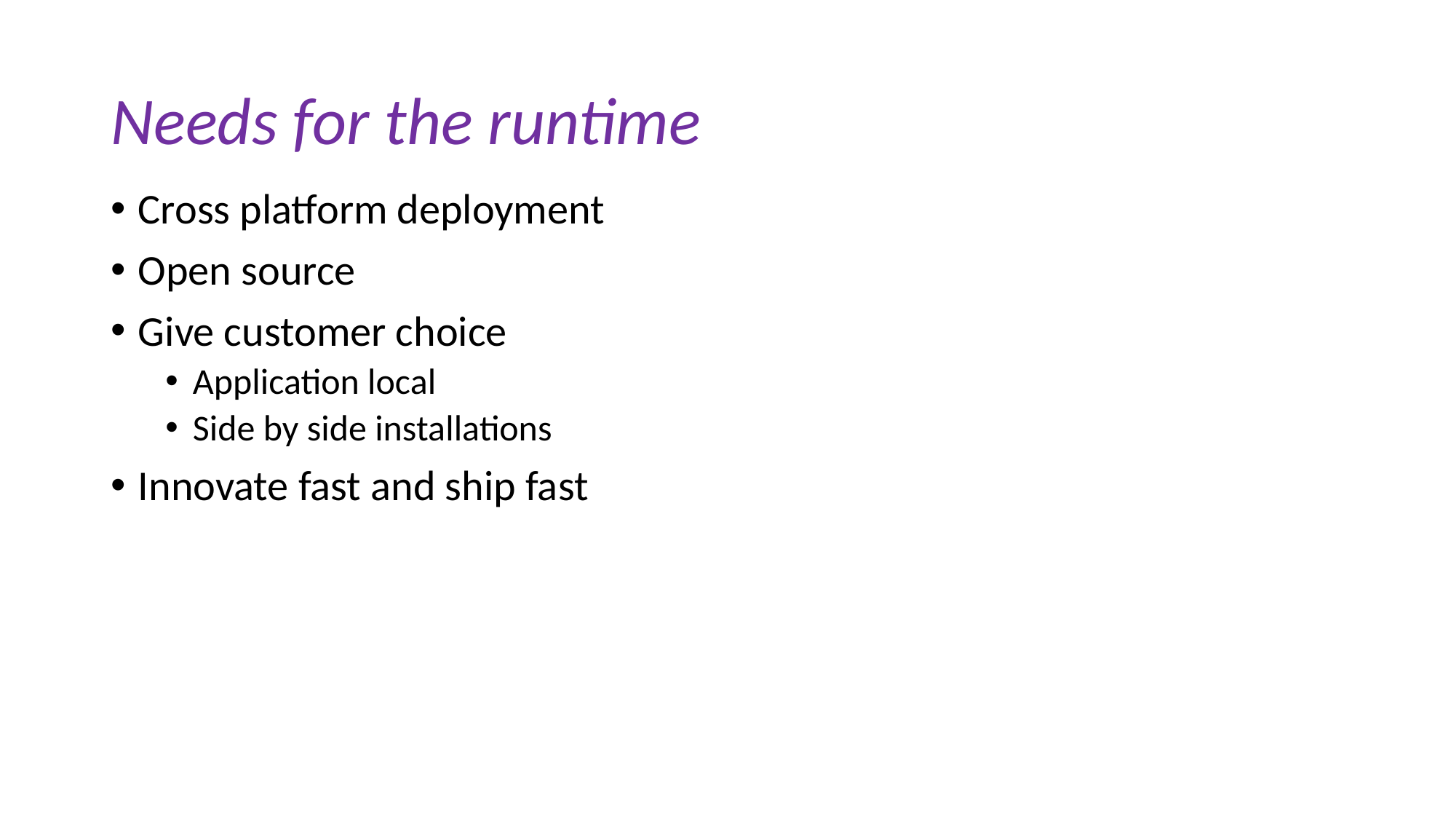

# Needs for the runtime
Cross platform deployment
Open source
Give customer choice
Application local
Side by side installations
Innovate fast and ship fast